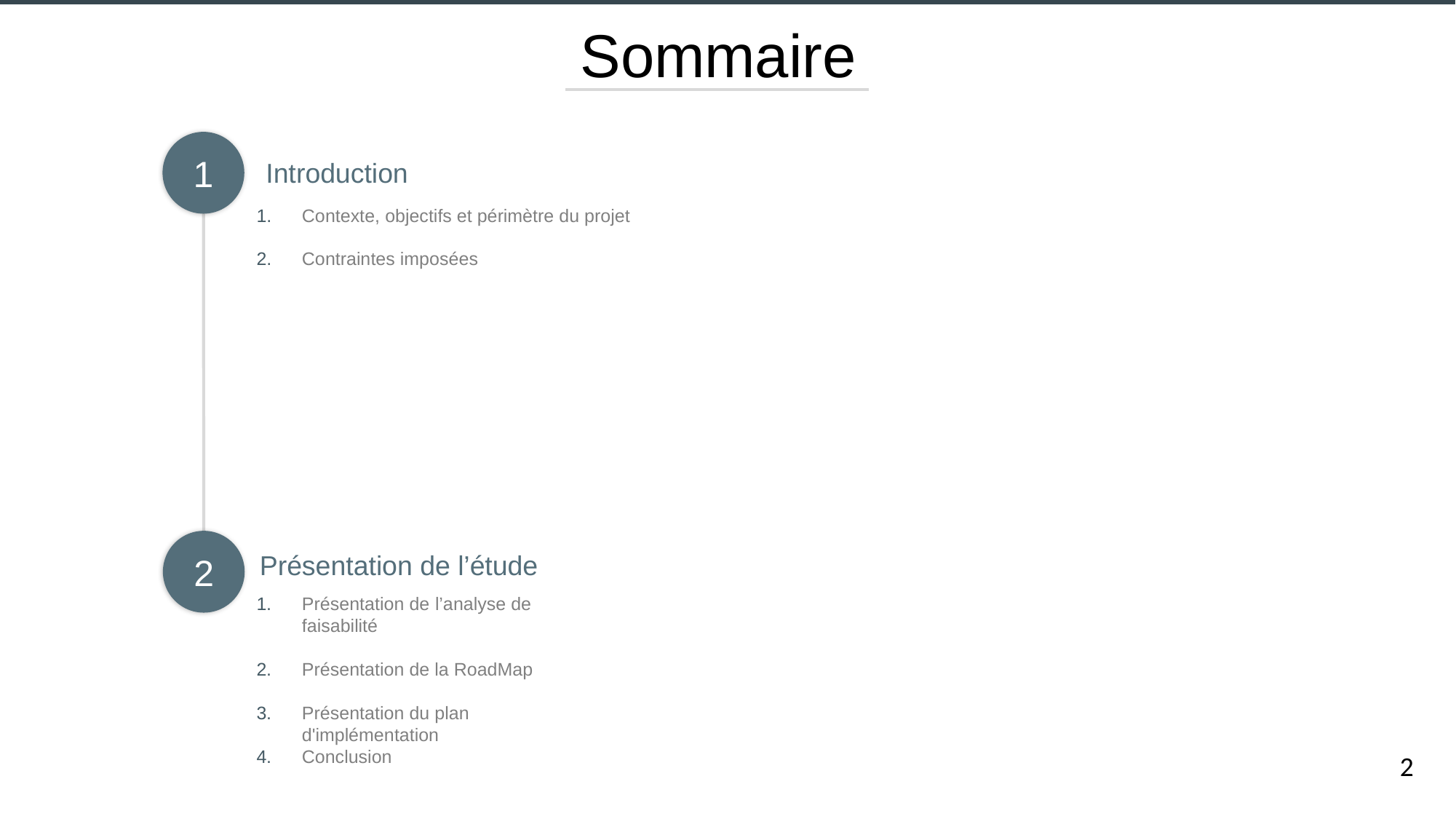

Sommaire
1
Introduction
Contexte, objectifs et périmètre du projet

Contraintes imposées
2
Présentation de l’étude
Présentation de l’analyse de faisabilité

Présentation de la RoadMap

Présentation du plan d'implémentation
Conclusion

2